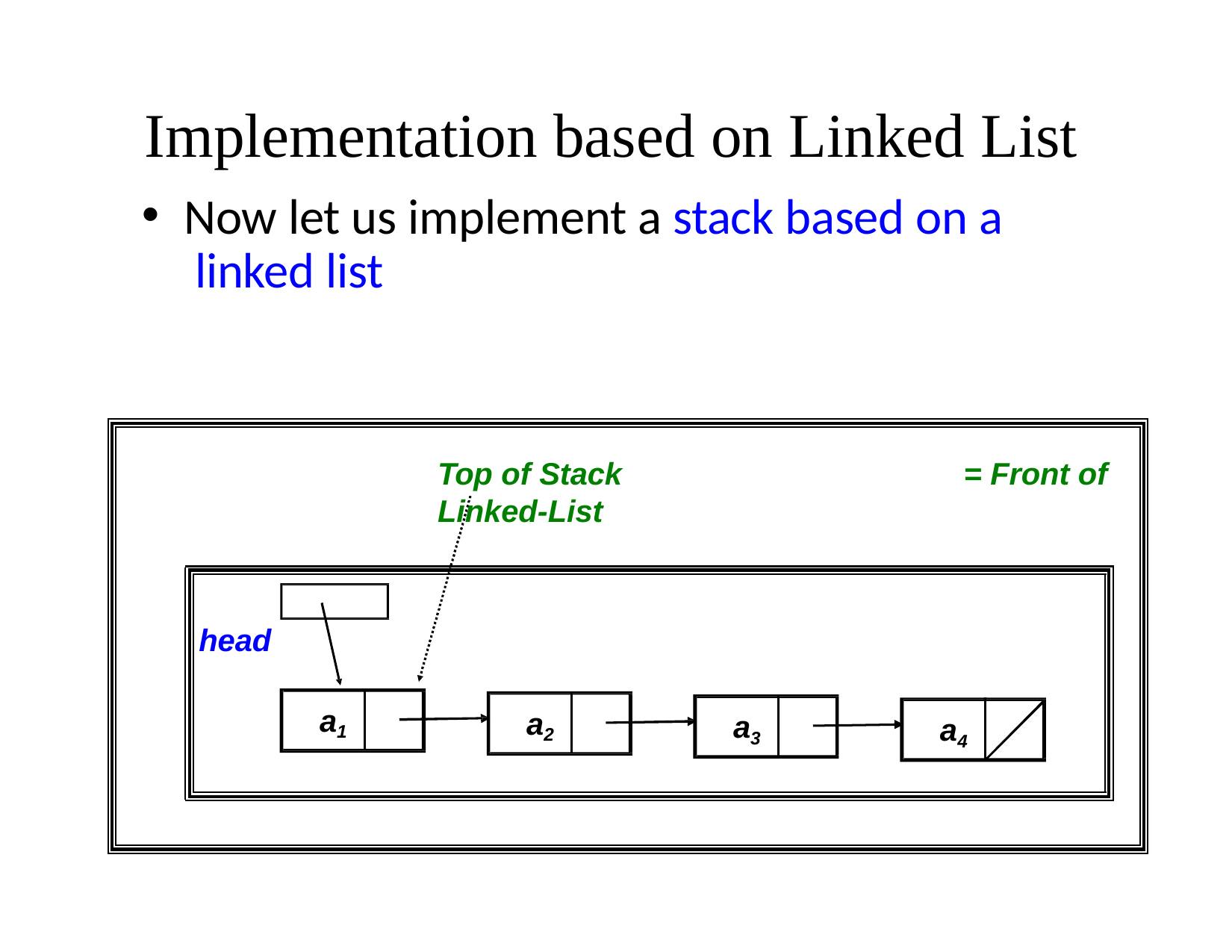

# Implementation based on Linked List
Now let us implement a stack based on a  linked list

Top of Stack	= Front of Linked-List

head

a1

a2
a3
a4